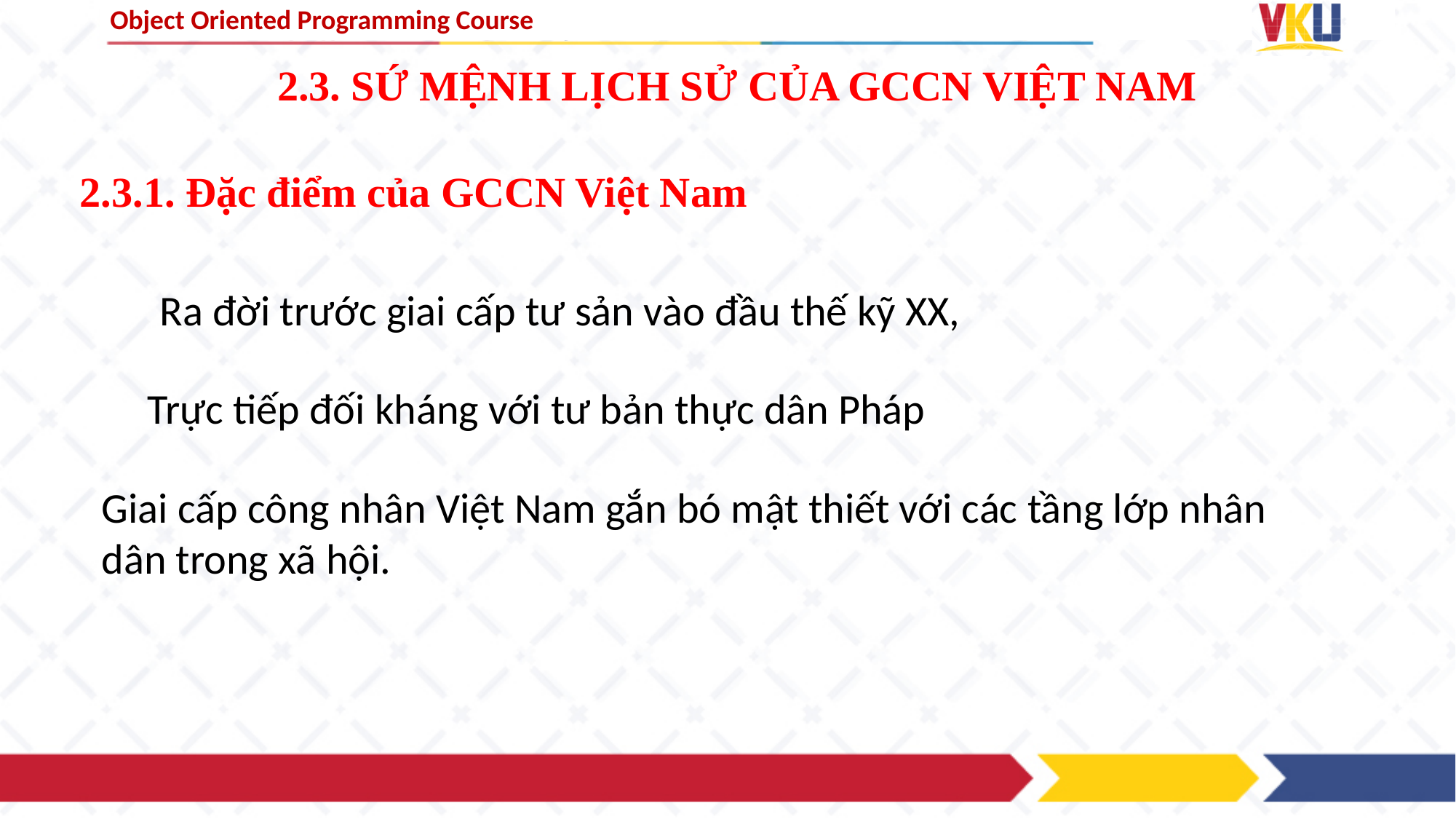

2.3. SỨ MỆNH LỊCH SỬ CỦA GCCN VIỆT NAM
# 2.3.1. Đặc điểm của GCCN Việt Nam
Ra đời trước giai cấp tư sản vào đầu thế kỹ XX,
Trực tiếp đối kháng với tư bản thực dân Pháp
Giai cấp công nhân Việt Nam gắn bó mật thiết với các tầng lớp nhân dân trong xã hội.